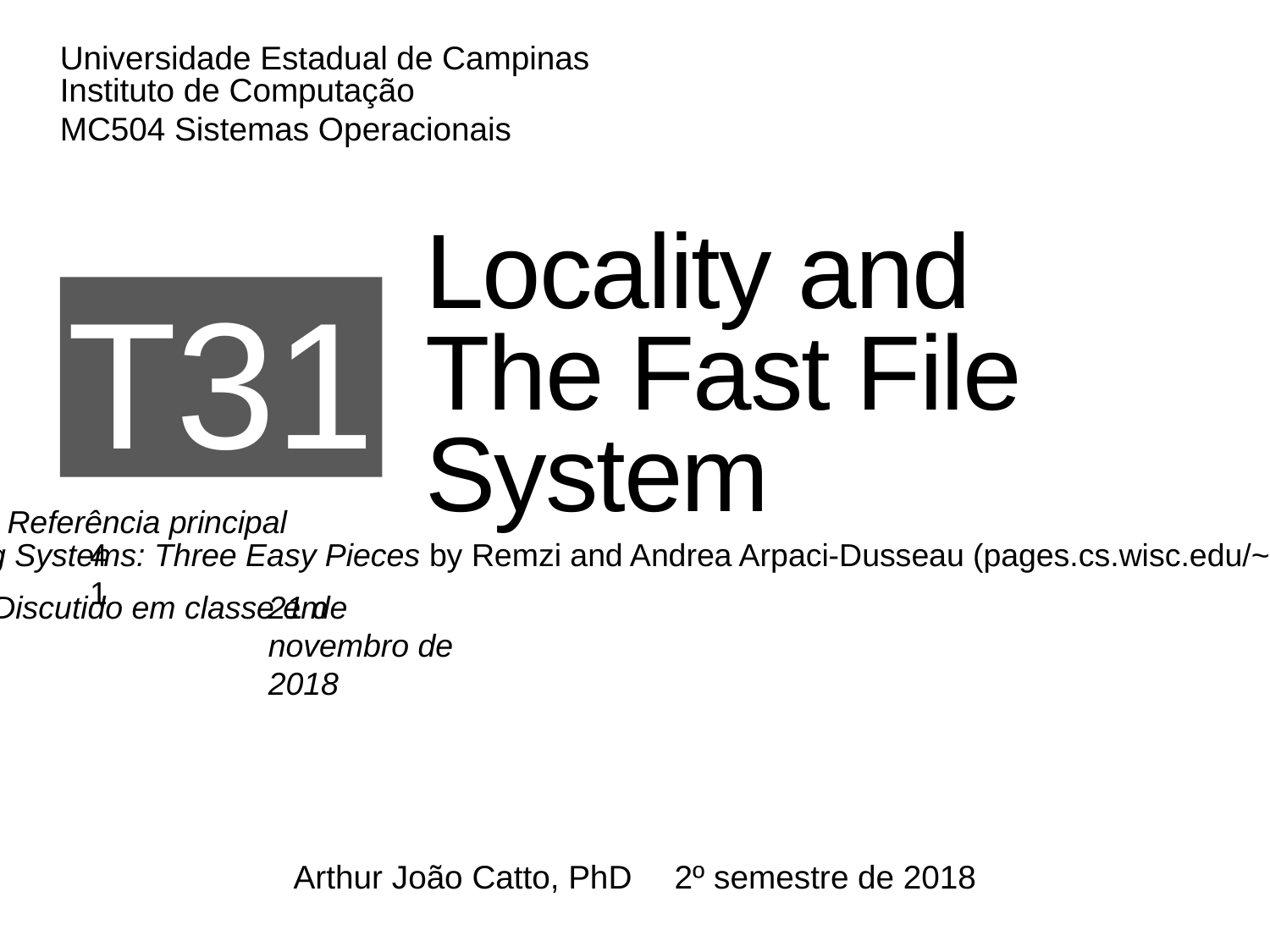

# Locality and The Fast File System
T31
41
21 de novembro de 2018